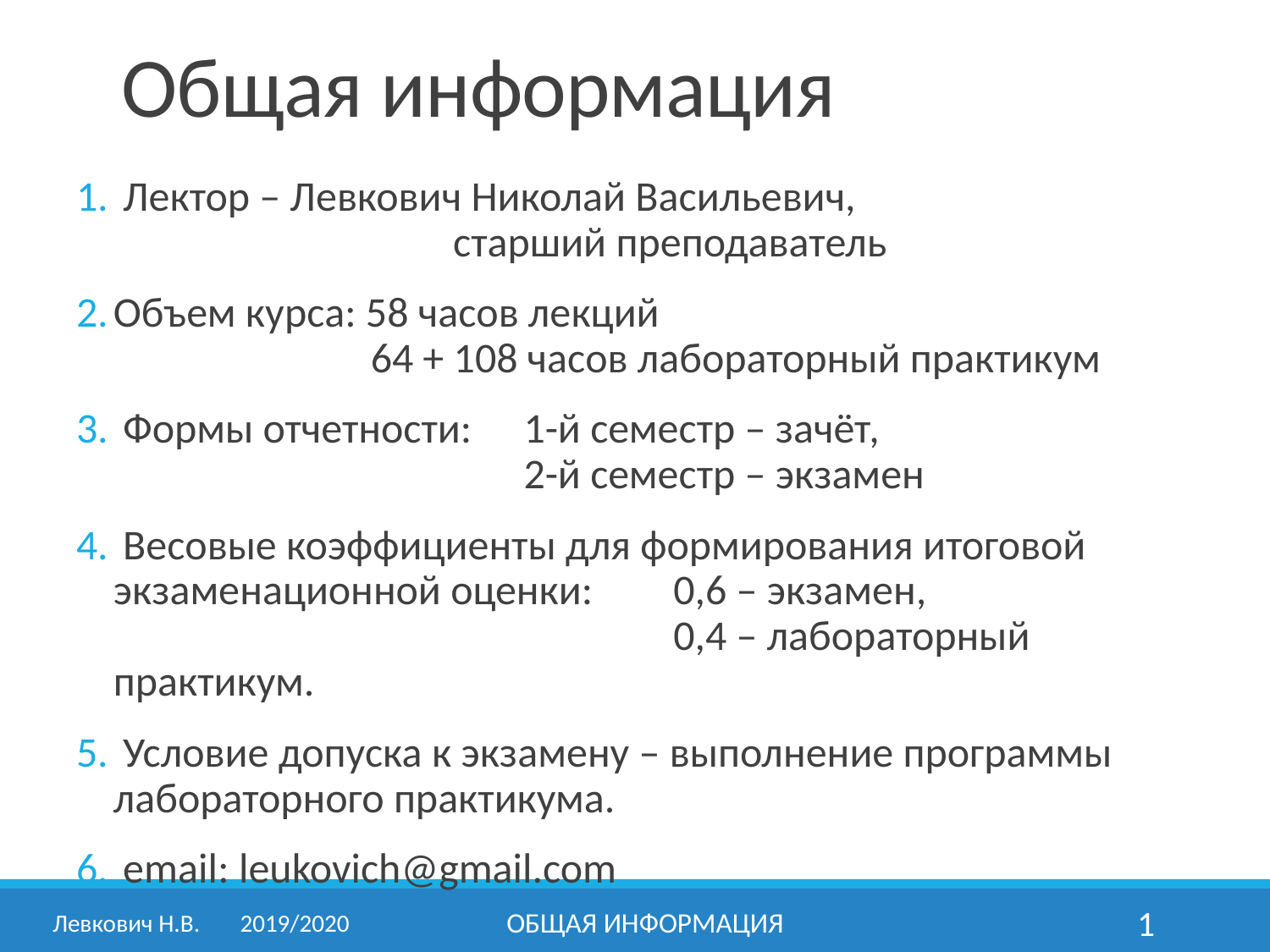

# Общая информация
 Лектор – Левкович Николай Васильевич,
		         старший преподаватель
Объем курса: 58 часов лекций
                           64 + 108 часов лабораторный практикум
 Формы отчетности: 	1-й семестр – зачёт,
	2-й семестр – экзамен
 Весовые коэффициенты для формирования итоговой экзаменационной оценки:	0,6 – экзамен,
	0,4 – лабораторный практикум.
 Условие допуска к экзамену – выполнение программы 	лабораторного практикума.
 email: leukovich@gmail.com

Левкович Н.В.	2019/2020
Общая информация
1